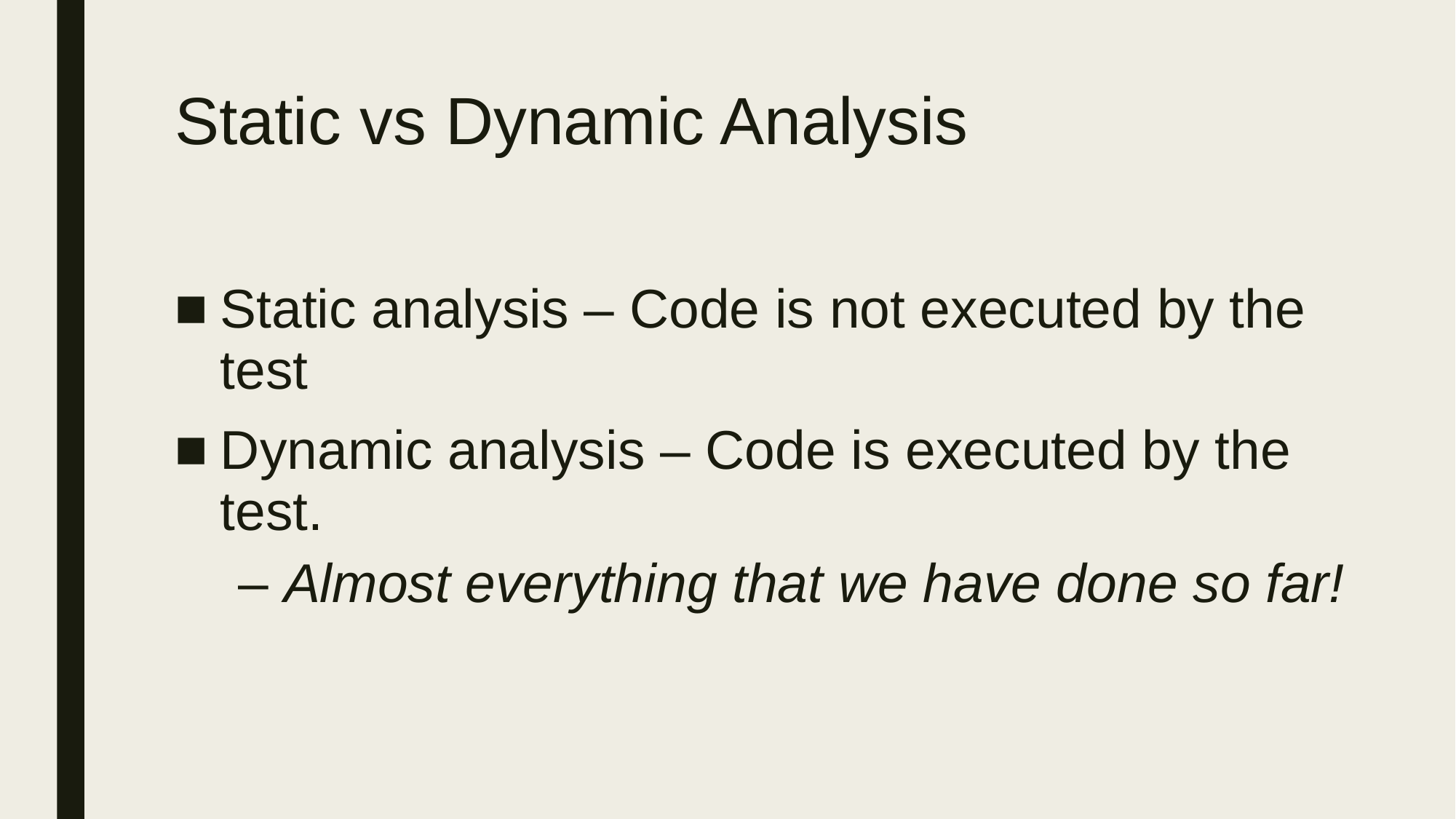

# Static vs Dynamic Analysis
Static analysis – Code is not executed by the test
Dynamic analysis – Code is executed by the test.
Almost everything that we have done so far!